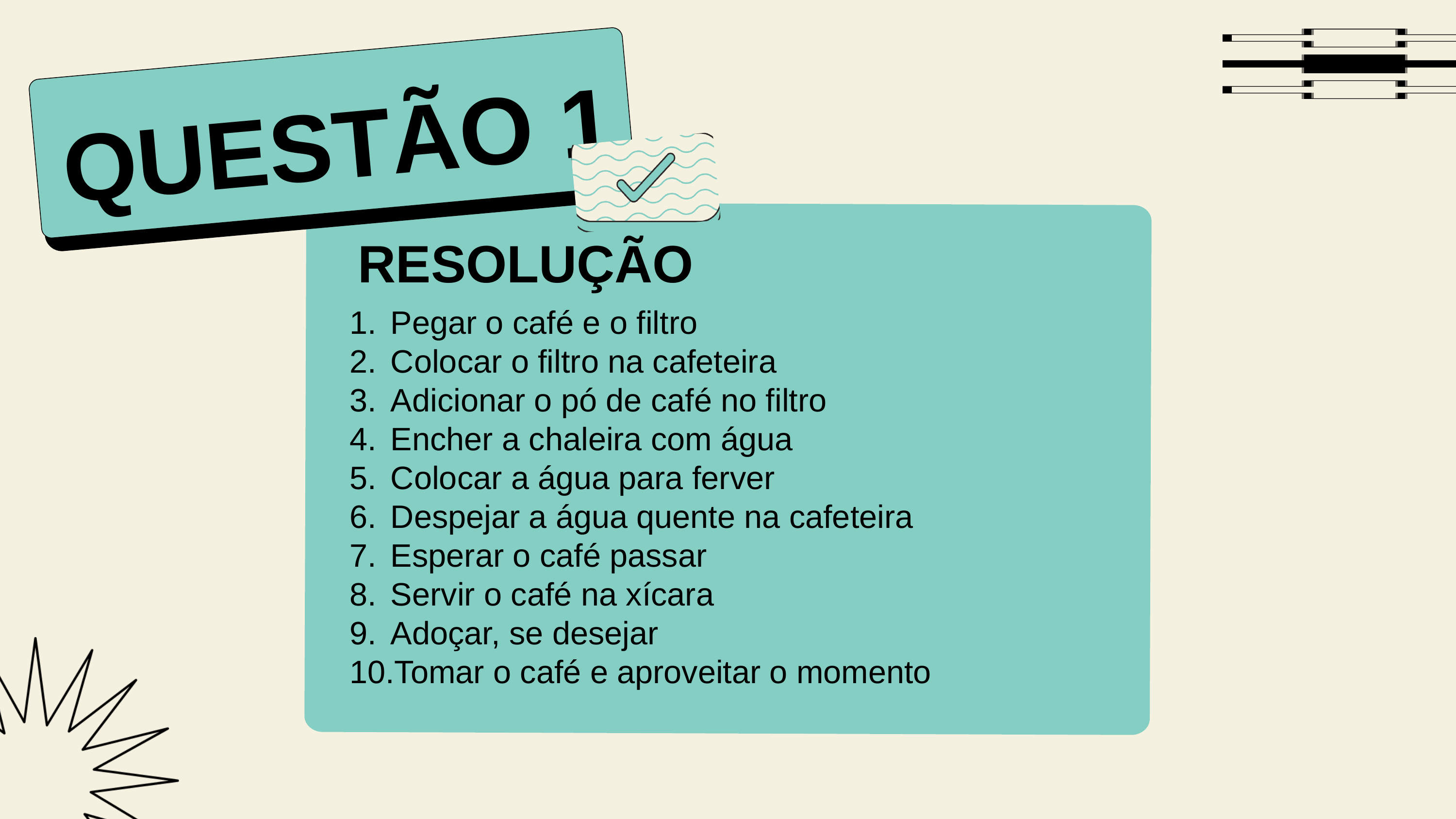

QUESTÃO 1

RESOLUÇÃO
Pegar o café e o filtro
Colocar o filtro na cafeteira
Adicionar o pó de café no filtro
Encher a chaleira com água
Colocar a água para ferver
Despejar a água quente na cafeteira
Esperar o café passar
Servir o café na xícara
Adoçar, se desejar
Tomar o café e aproveitar o momento